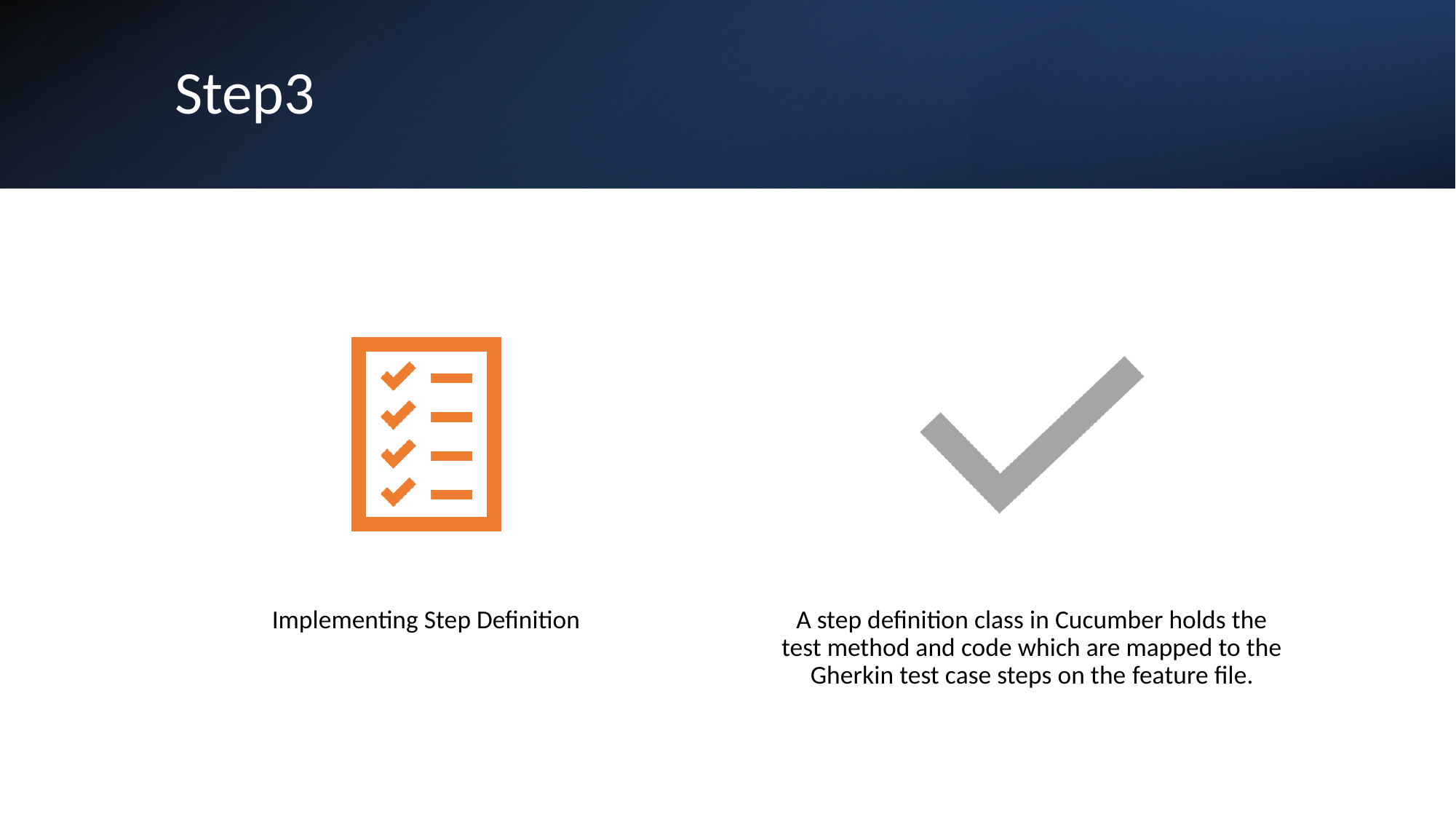

# Step3
Implementing Step Definition
A step definition class in Cucumber holds the test method and code which are mapped to the Gherkin test case steps on the feature file.